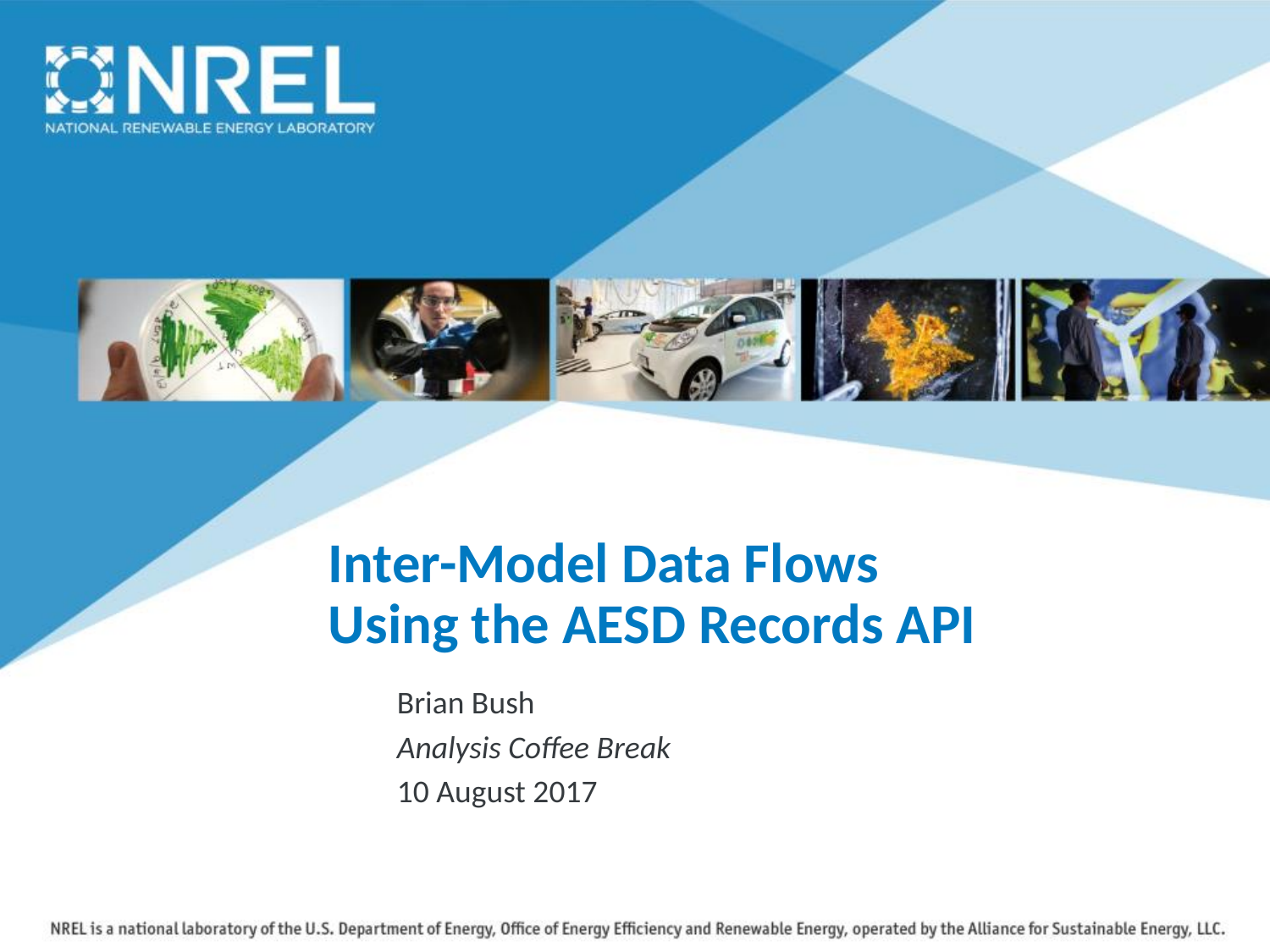

# Inter-Model Data Flows Using the AESD Records API
Brian Bush
Analysis Coffee Break
10 August 2017